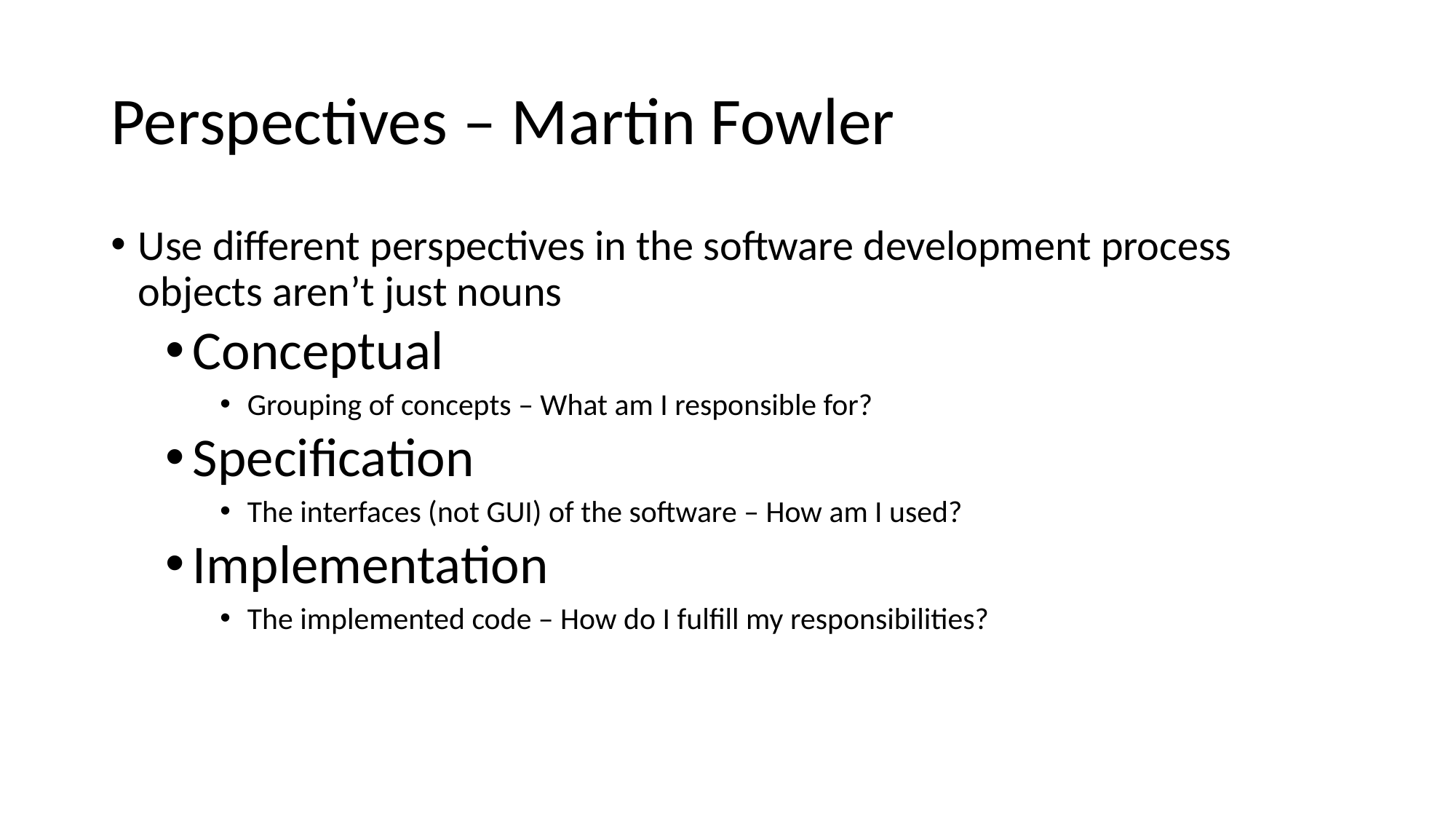

# Perspectives – Martin Fowler
Use different perspectives in the software development process objects aren’t just nouns
Conceptual
Grouping of concepts – What am I responsible for?
Specification
The interfaces (not GUI) of the software – How am I used?
Implementation
The implemented code – How do I fulfill my responsibilities?